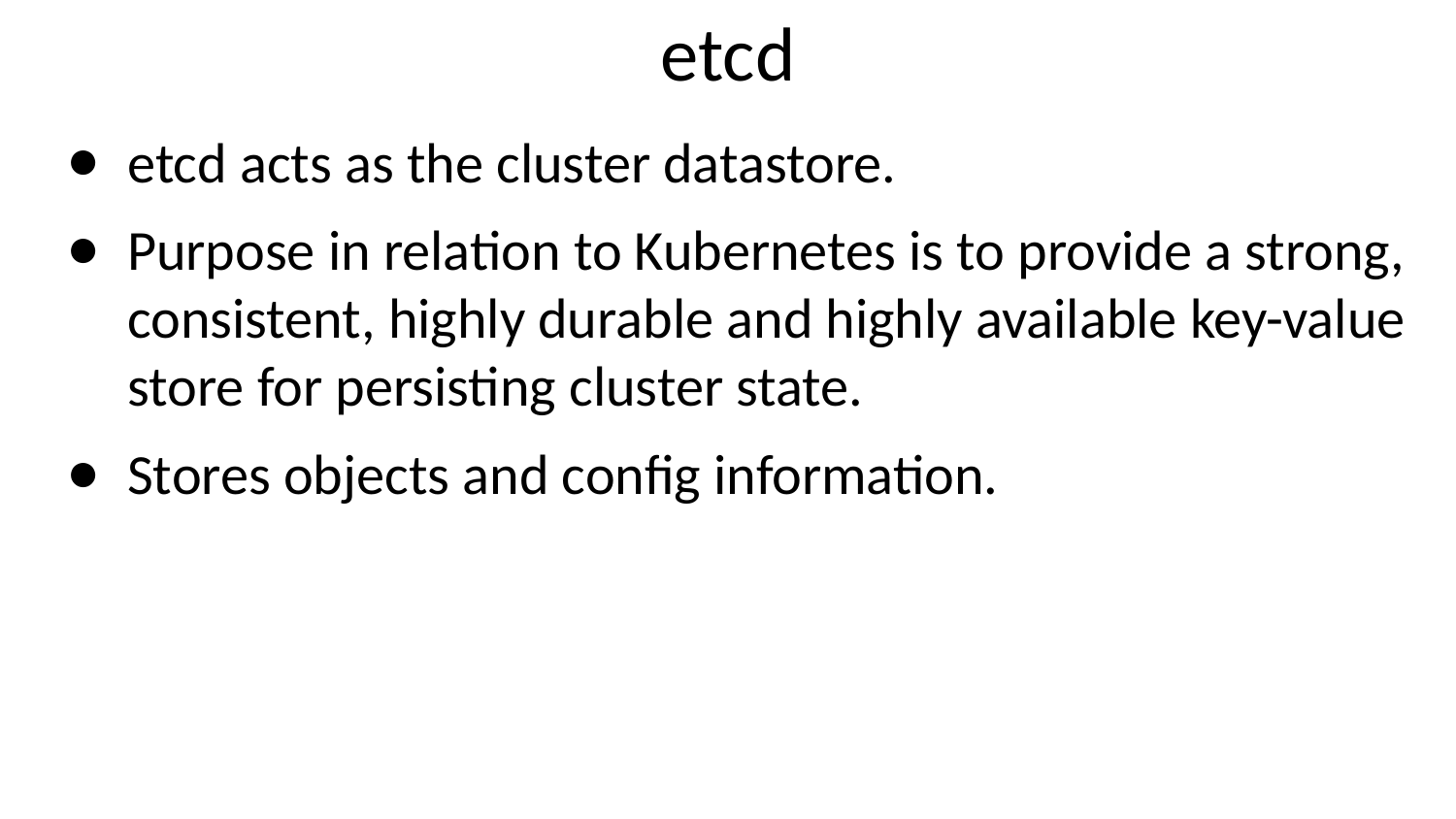

# etcd
etcd acts as the cluster datastore.
Purpose in relation to Kubernetes is to provide a strong, consistent, highly durable and highly available key-value store for persisting cluster state.
Stores objects and config information.